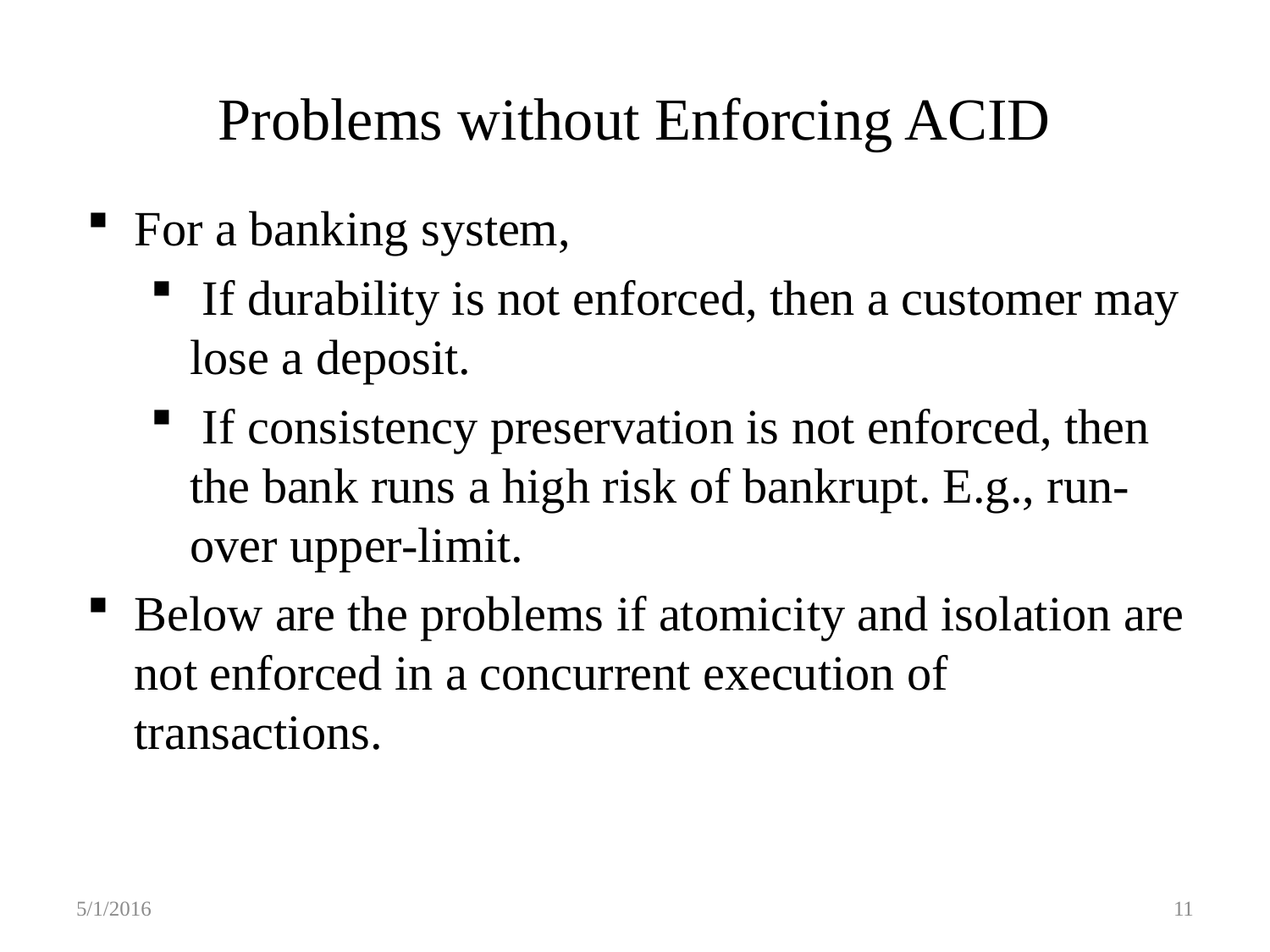

# Problems without Enforcing ACID
For a banking system,
 If durability is not enforced, then a customer may lose a deposit.
 If consistency preservation is not enforced, then the bank runs a high risk of bankrupt. E.g., run-over upper-limit.
Below are the problems if atomicity and isolation are not enforced in a concurrent execution of transactions.
5/1/2016
11